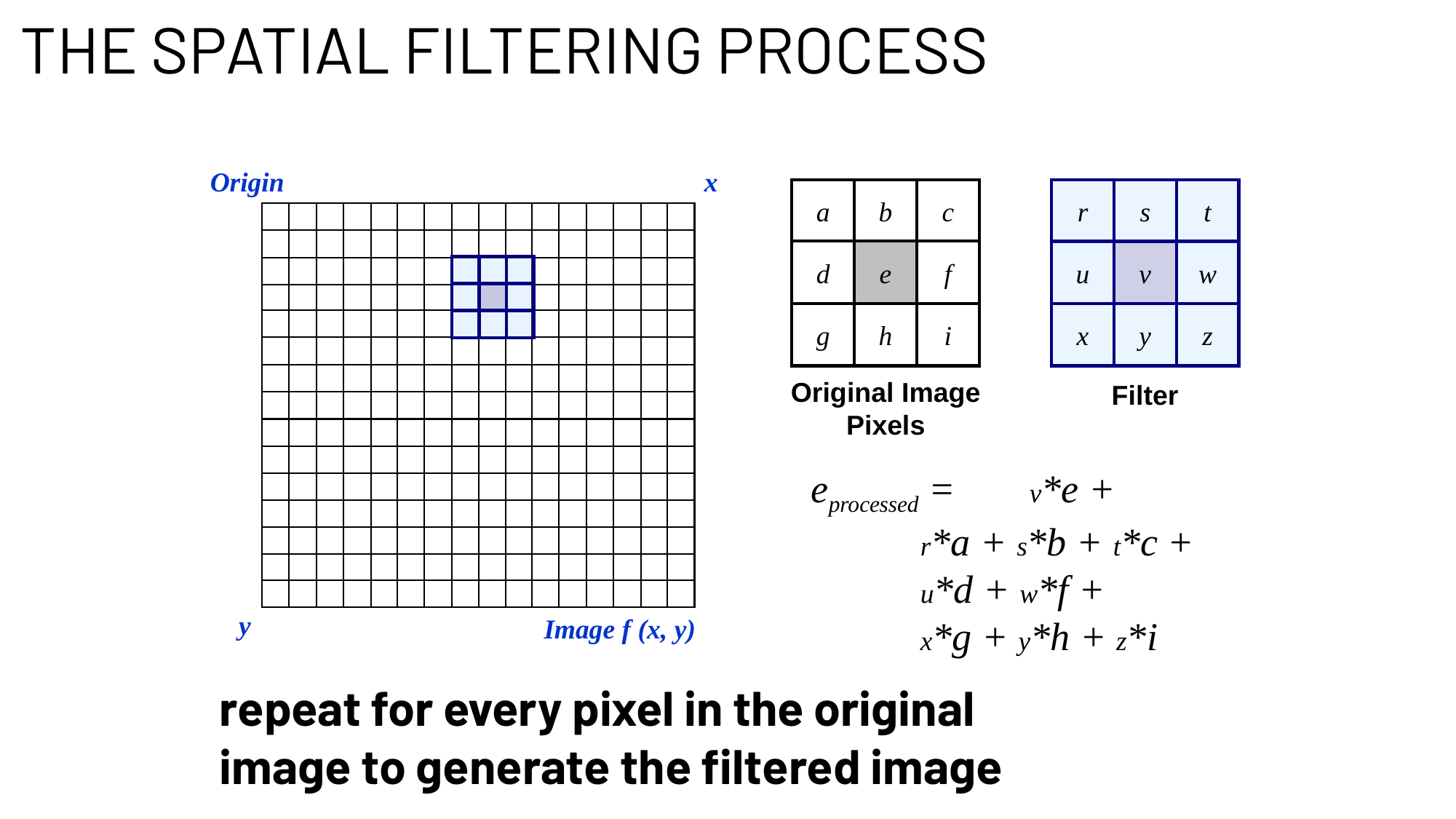

# THE SPATIAL FILTERING PROCESS
Origin
x
a
b
c
d
e
f
g
h
i
r
s
t
u
v
w
x
y
z

Original Image Pixels
Filter
eprocessed = 	v*e +
	r*a + s*b + t*c +
	u*d + w*f +
	x*g + y*h + z*i
y
Image f (x, y)
repeat for every pixel in the original image to generate the filtered image